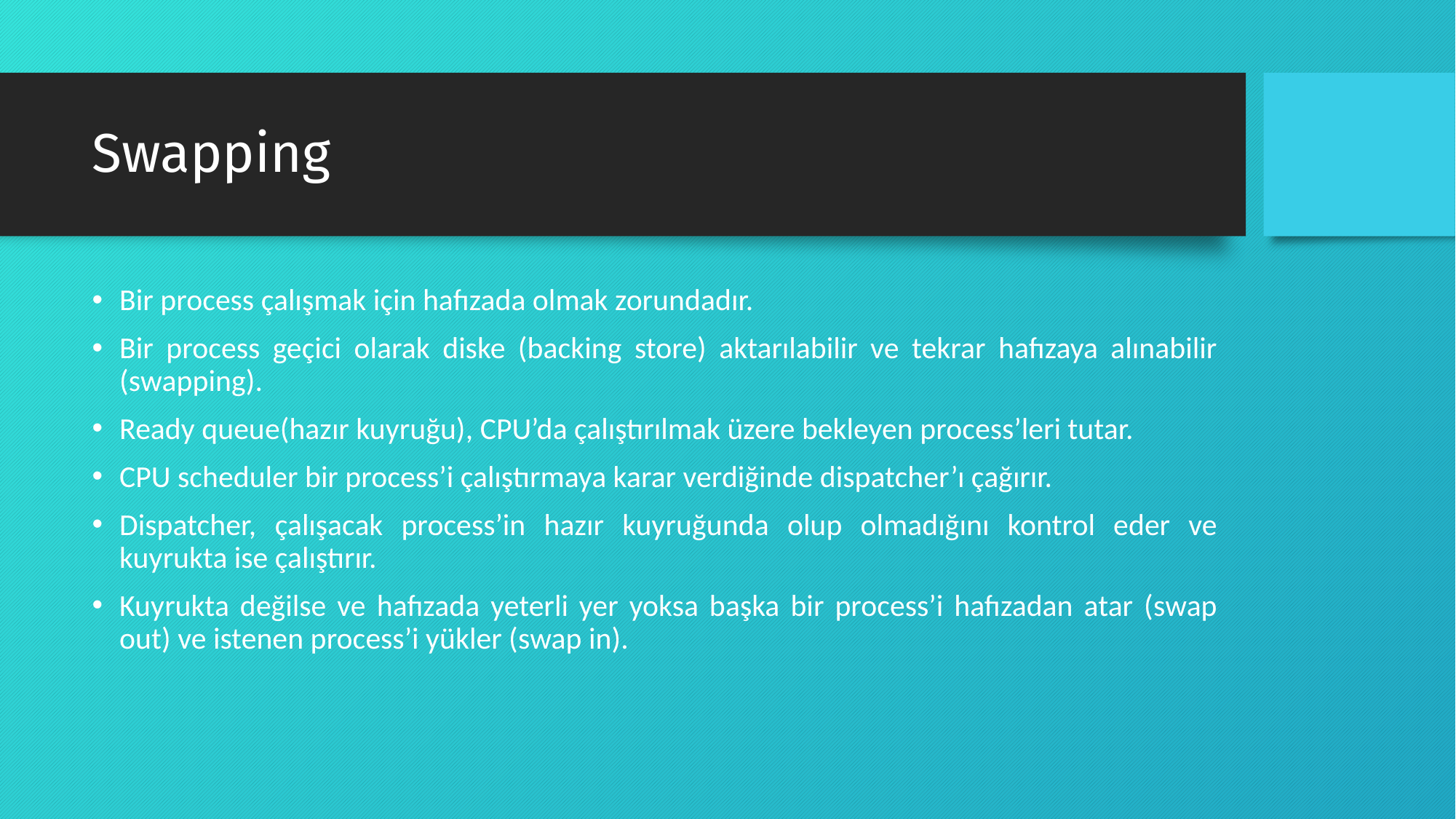

# Swapping
Bir process çalışmak için hafızada olmak zorundadır.
Bir process geçici olarak diske (backing store) aktarılabilir ve tekrar hafızaya alınabilir (swapping).
Ready queue(hazır kuyruğu), CPU’da çalıştırılmak üzere bekleyen process’leri tutar.
CPU scheduler bir process’i çalıştırmaya karar verdiğinde dispatcher’ı çağırır.
Dispatcher, çalışacak process’in hazır kuyruğunda olup olmadığını kontrol eder ve kuyrukta ise çalıştırır.
Kuyrukta değilse ve hafızada yeterli yer yoksa başka bir process’i hafızadan atar (swap out) ve istenen process’i yükler (swap in).